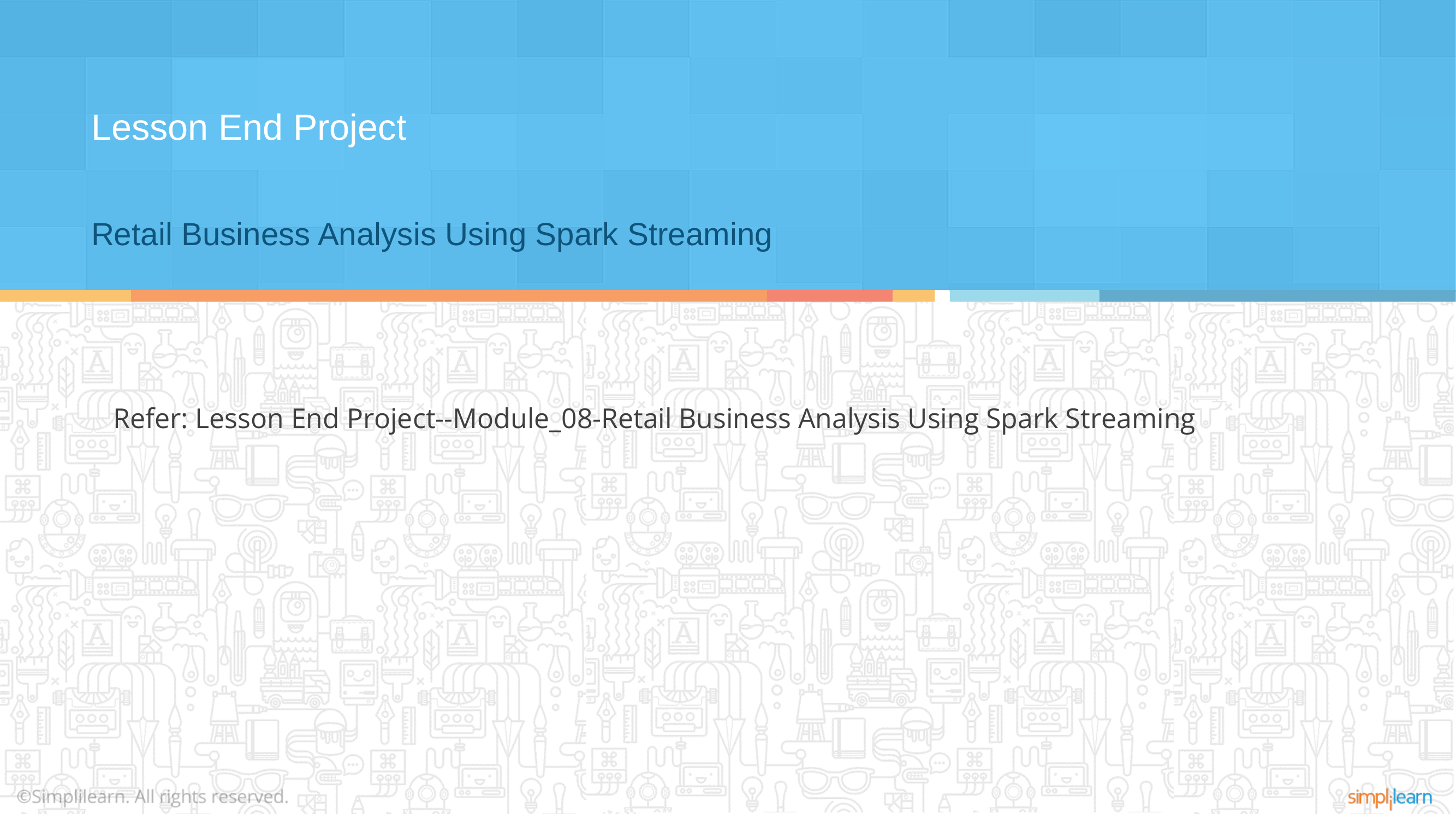

Lesson End Project
Retail Business Analysis Using Spark Streaming

Refer: Lesson End Project--Module_08-Retail Business Analysis Using Spark Streaming